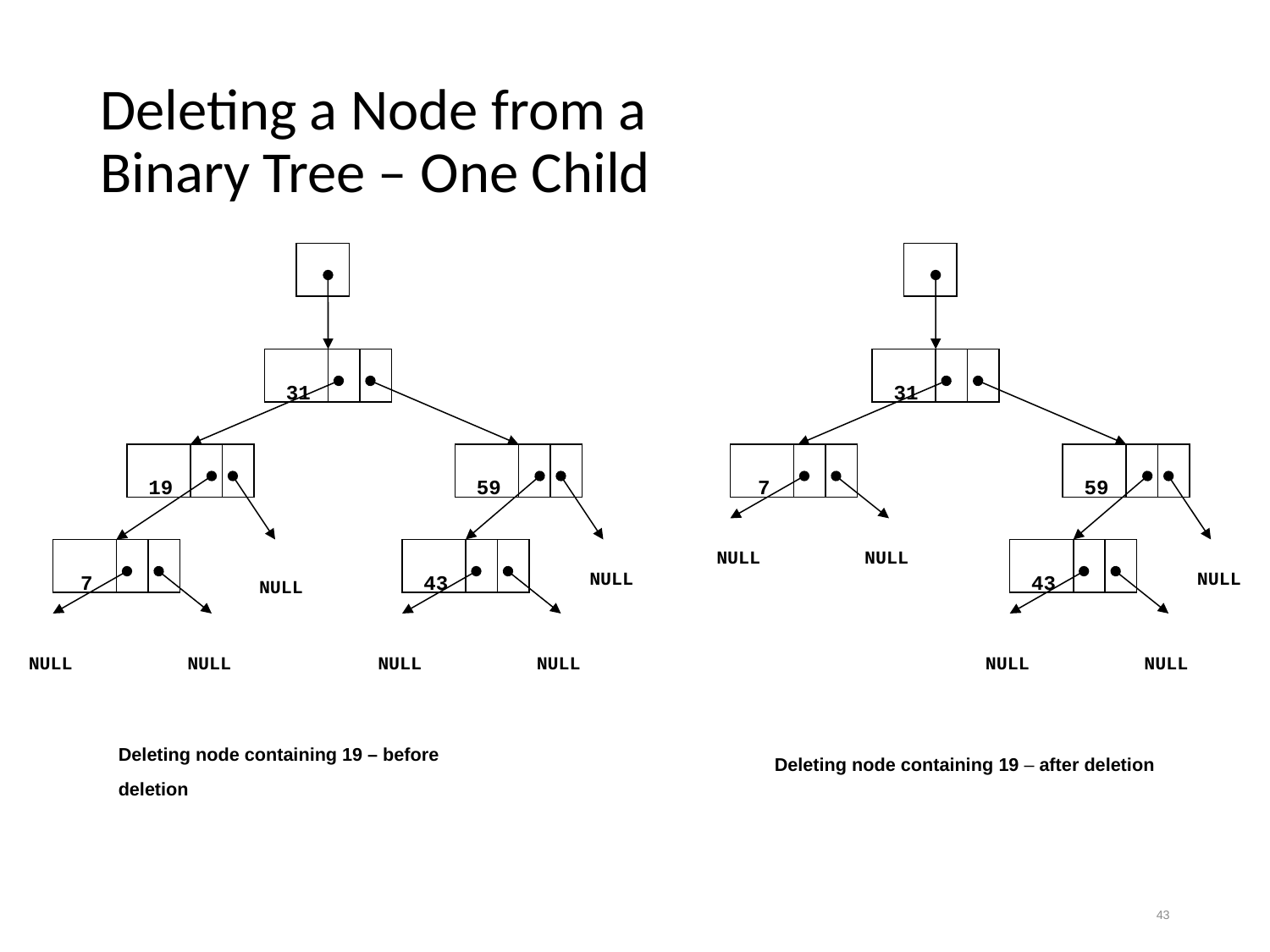

# Deleting a Node from a Binary Tree – One Child

31

31

19

59

7

59

NULL
NULL

7

43

NULL

43

NULL
NULL

NULL
NULL
NULL
NULL
NULL
NULL
Deleting node containing 19 – before deletion
Deleting node containing 19 – after deletion
43